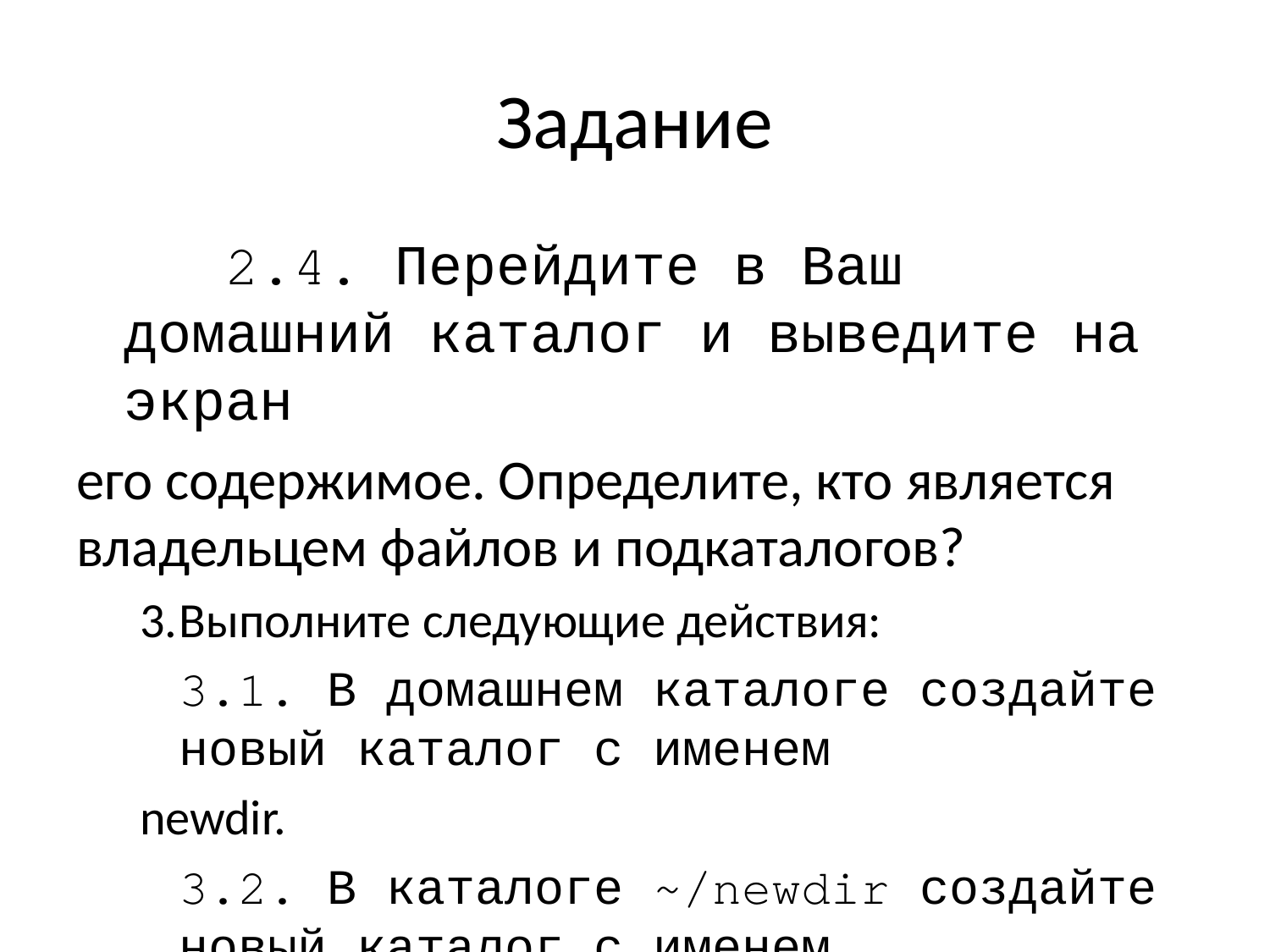

# Задание
   2.4. Перейдите в Ваш домашний каталог и выведите на экран
его содержимое. Определите, кто является владельцем файлов и подкаталогов?
Выполните следующие действия:
3.1. В домашнем каталоге создайте новый каталог с именем
newdir.
3.2. В каталоге ~/newdir создайте новый каталог с именем
morefun.
3.3. В домашнем каталоге создайте одной командой три новых
каталога с именами letters, memos, misk. Затем удалите эти каталоги одной командой.